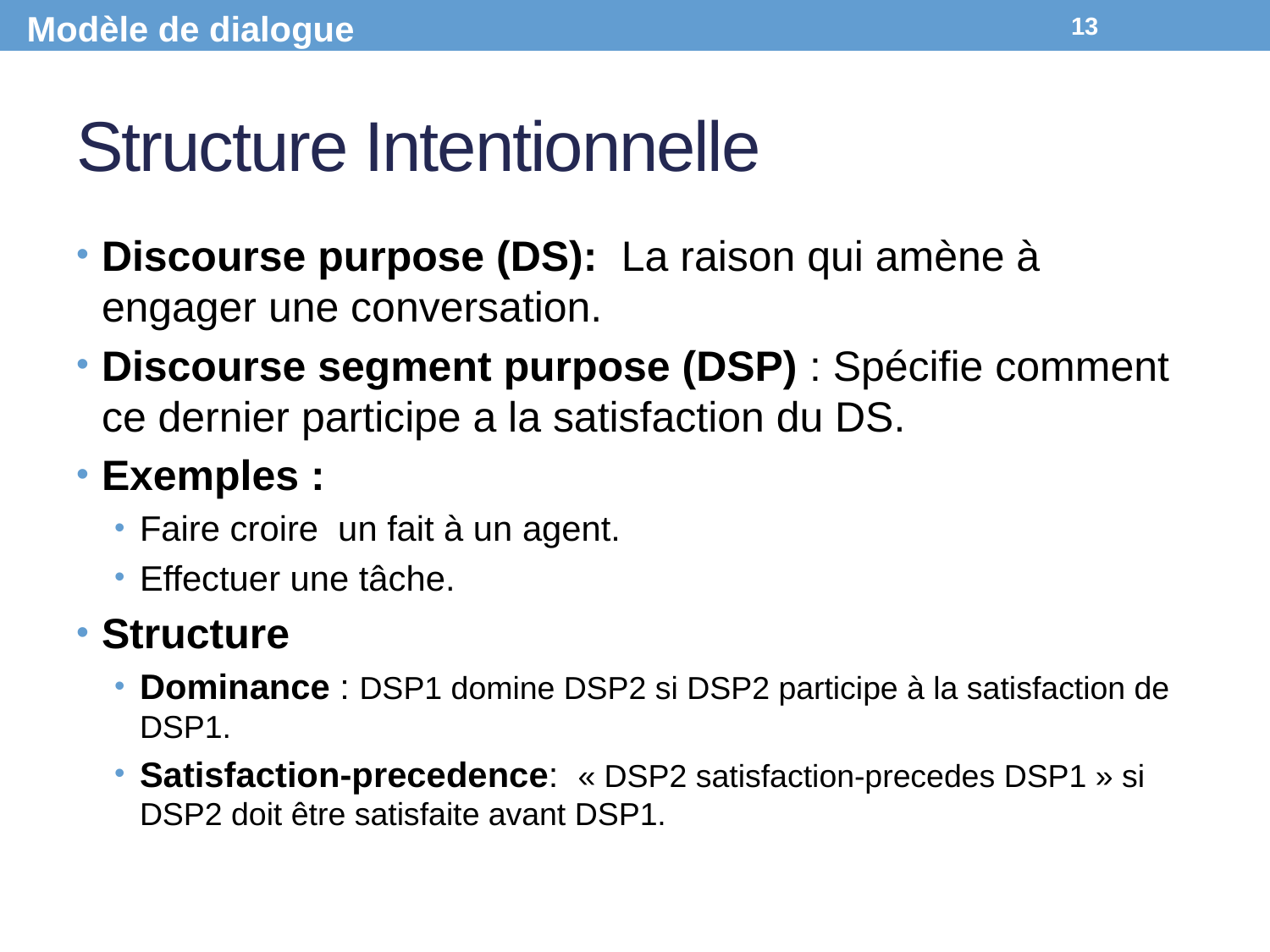

Modèle de dialogue
13
# Structure Intentionnelle
Discourse purpose (DS):  La raison qui amène à engager une conversation.
Discourse segment purpose (DSP) : Spécifie comment ce dernier participe a la satisfaction du DS.
Exemples :
Faire croire  un fait à un agent.
Effectuer une tâche.
Structure
Dominance : DSP1 domine DSP2 si DSP2 participe à la satisfaction de DSP1.
Satisfaction-precedence:  « DSP2 satisfaction-precedes DSP1 » si DSP2 doit être satisfaite avant DSP1.